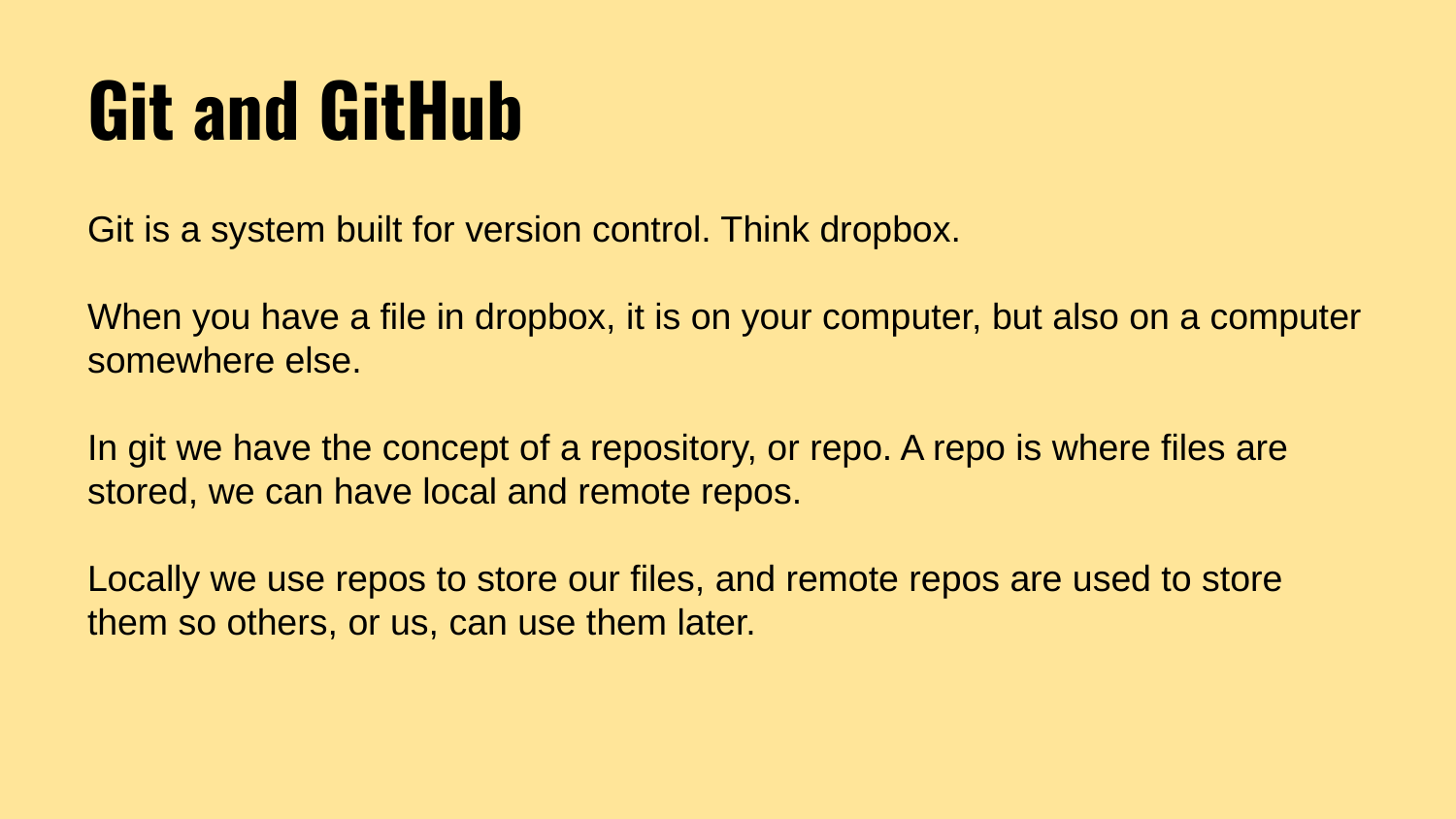

# Git and GitHub
Git is a system built for version control. Think dropbox.

When you have a file in dropbox, it is on your computer, but also on a computer somewhere else.

In git we have the concept of a repository, or repo. A repo is where files are stored, we can have local and remote repos.

Locally we use repos to store our files, and remote repos are used to store them so others, or us, can use them later.